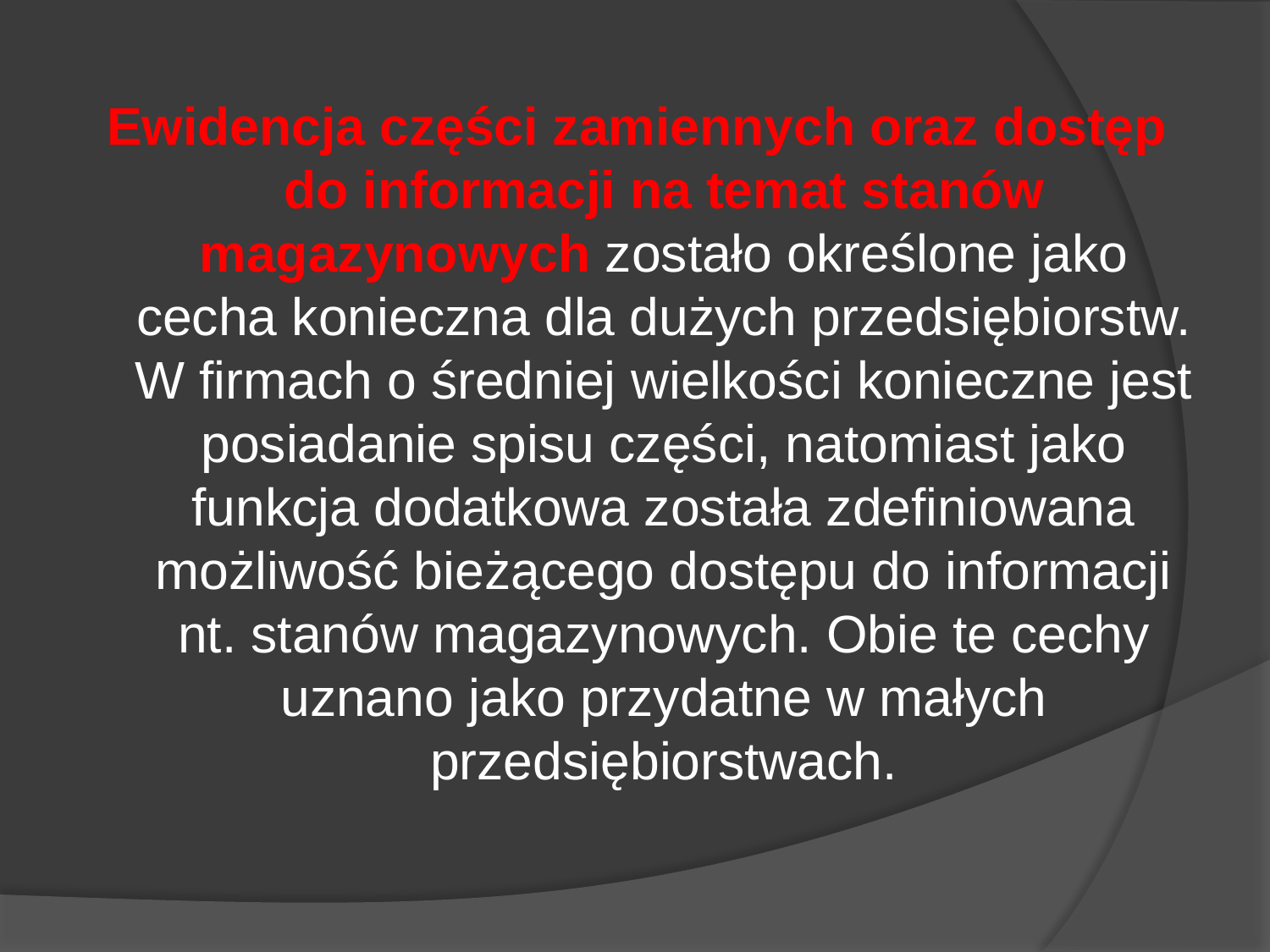

#
Ewidencja części zamiennych oraz dostęp do informacji na temat stanów magazynowych zostało określone jako cecha konieczna dla dużych przedsiębiorstw. W firmach o średniej wielkości konieczne jest posiadanie spisu części, natomiast jako funkcja dodatkowa została zdefiniowana możliwość bieżącego dostępu do informacji nt. stanów magazynowych. Obie te cechy uznano jako przydatne w małych przedsiębiorstwach.